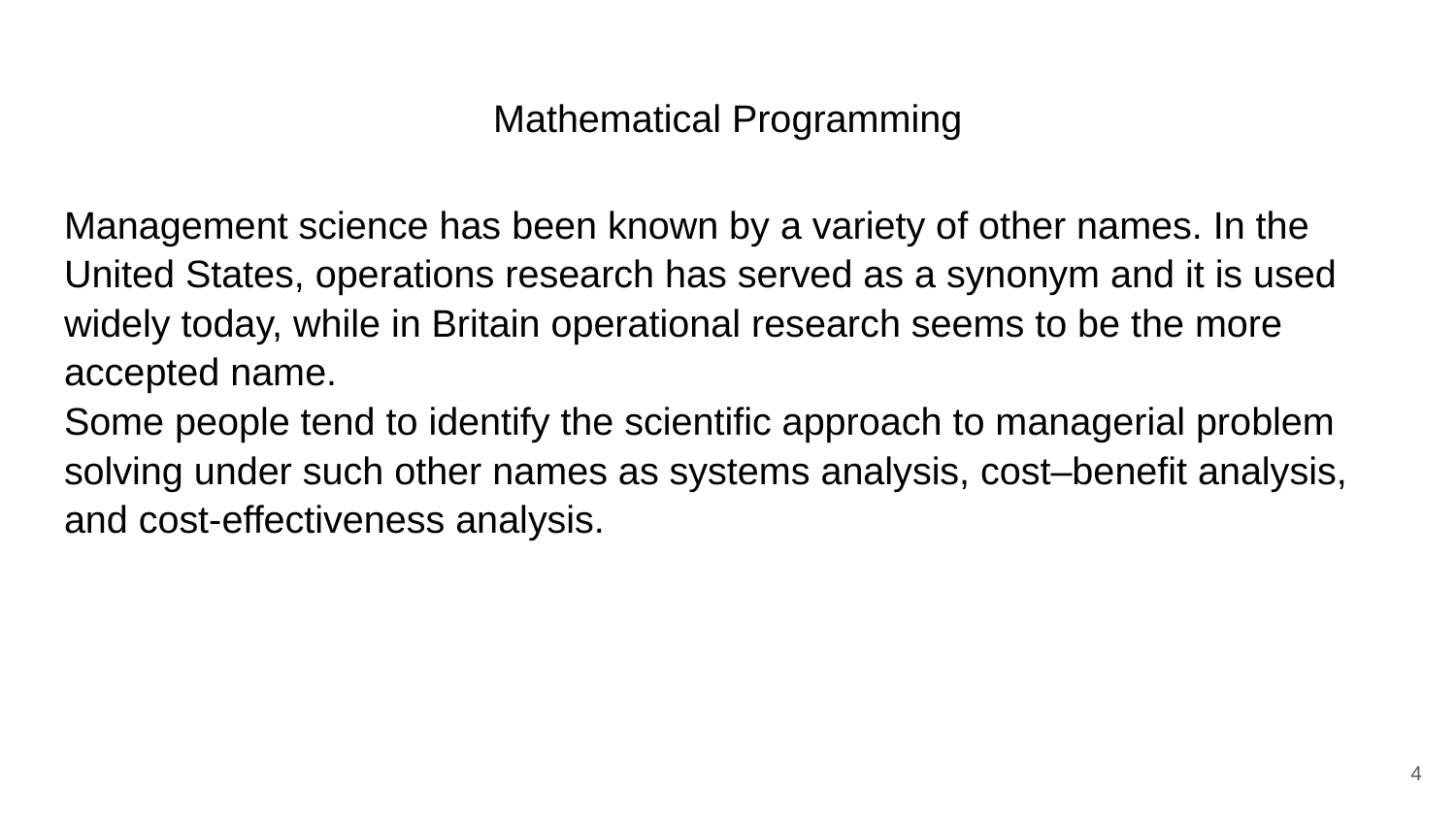

# Mathematical Programming
Management science has been known by a variety of other names. In the United States, operations research has served as a synonym and it is used widely today, while in Britain operational research seems to be the more accepted name.
Some people tend to identify the scientific approach to managerial problem solving under such other names as systems analysis, cost–benefit analysis, and cost-effectiveness analysis.
4